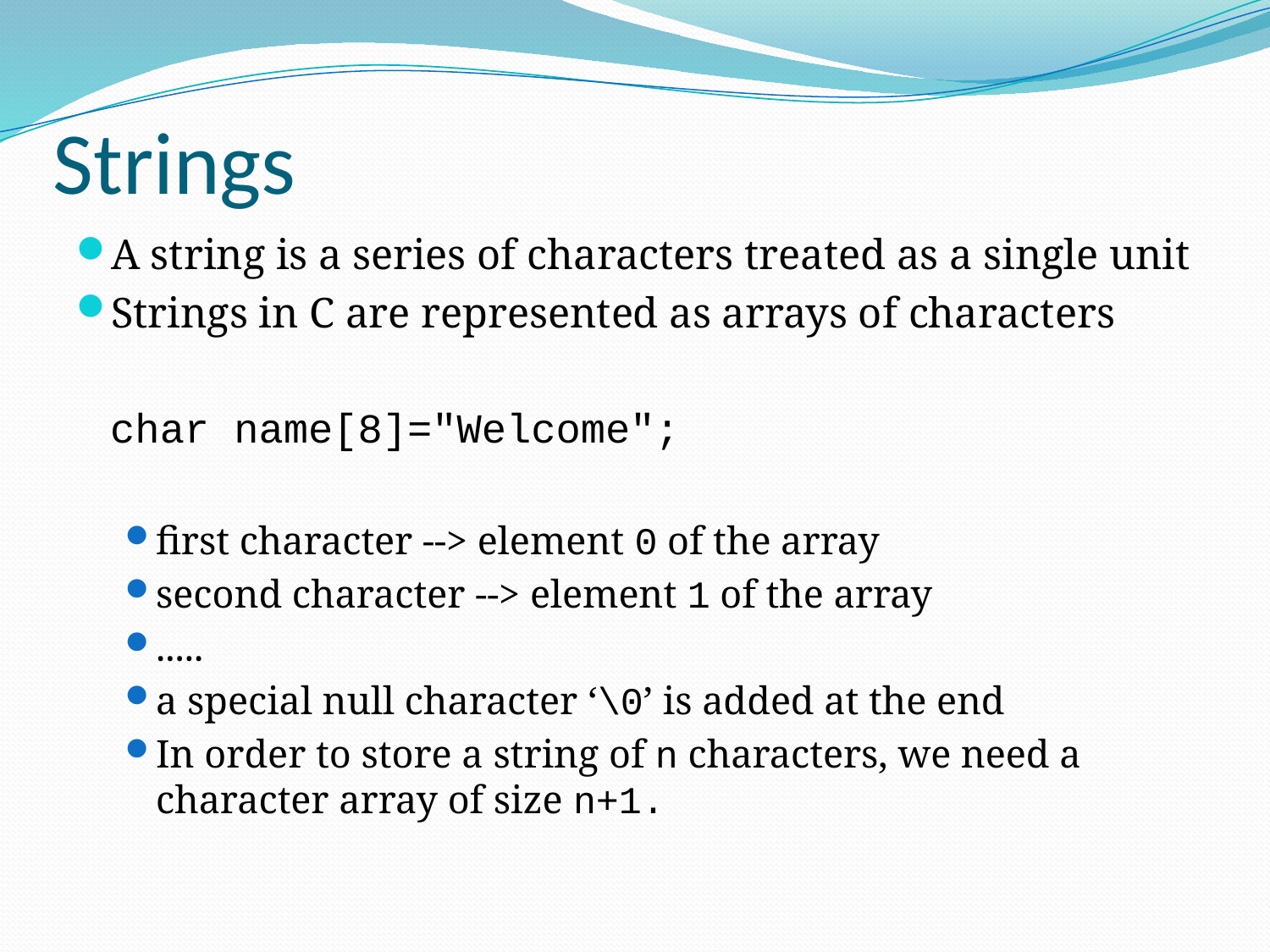

# Strings
A string is a series of characters treated as a single unit
Strings in C are represented as arrays of characters

		char name[8]="Welcome";

first character --> element 0 of the array
second character --> element 1 of the array
.....
a special null character ‘\0’ is added at the end
In order to store a string of n characters, we need a character array of size n+1.